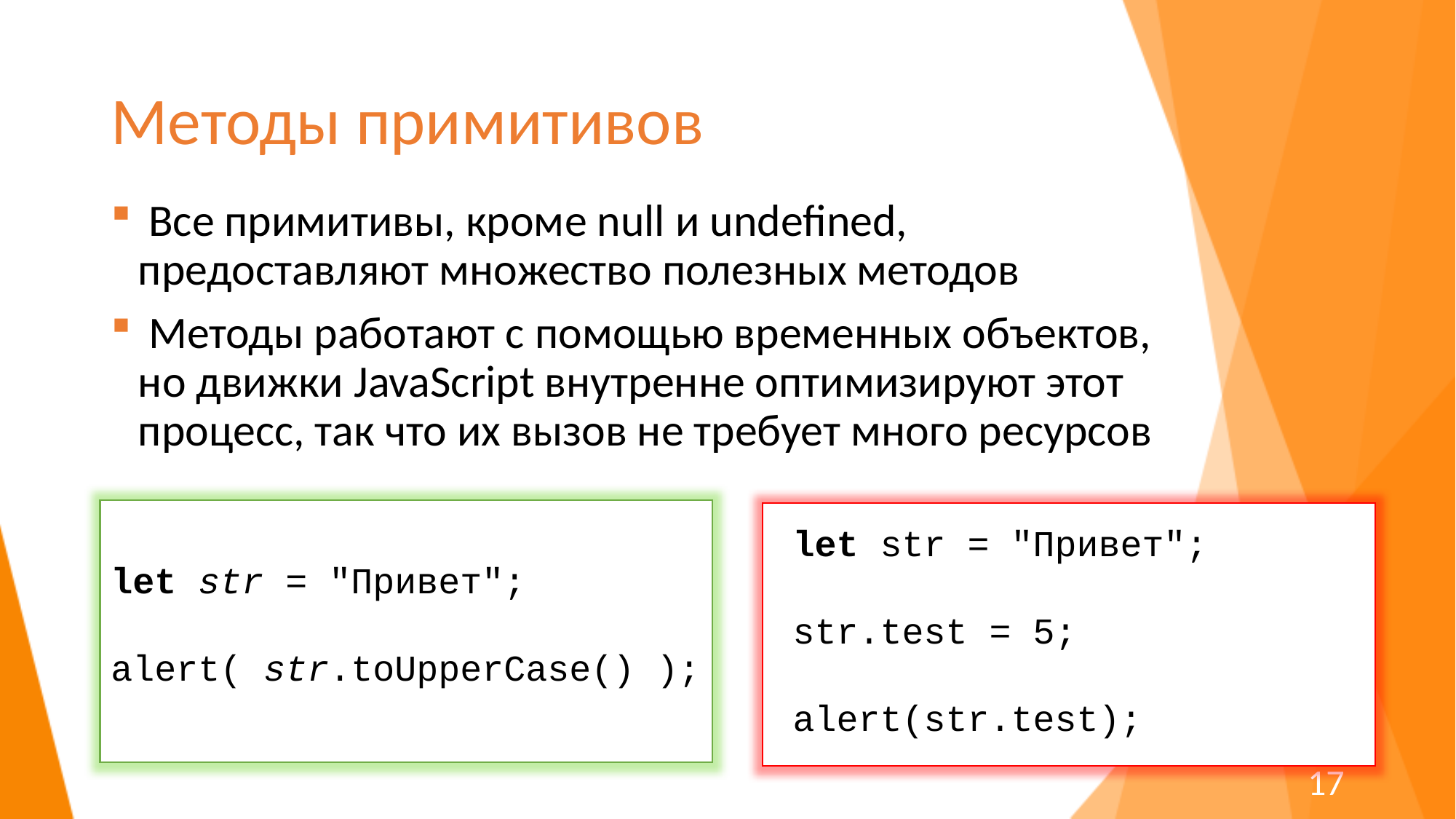

# Методы примитивов
 Все примитивы, кроме null и undefined, предоставляют множество полезных методов
 Методы работают с помощью временных объектов, но движки JavaScript внутренне оптимизируют этот процесс, так что их вызов не требует много ресурсов

let str = "Привет";

str.test = 5;

alert(str.test);
let str = "Привет";

alert( str.toUpperCase() );
17